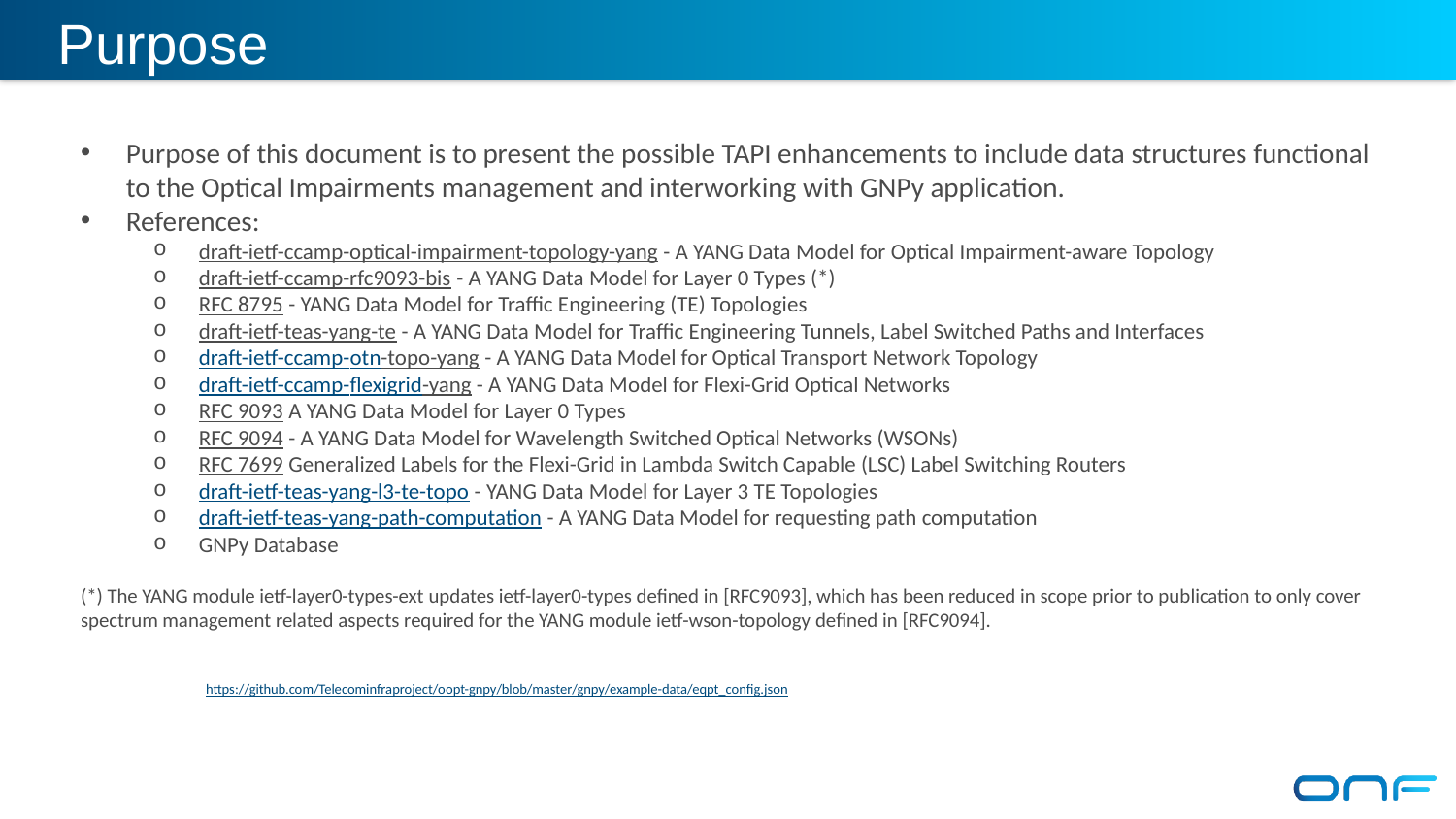

Purpose
Purpose of this document is to present the possible TAPI enhancements to include data structures functional to the Optical Impairments management and interworking with GNPy application.
References:
draft-ietf-ccamp-optical-impairment-topology-yang - A YANG Data Model for Optical Impairment-aware Topology
draft-ietf-ccamp-rfc9093-bis - A YANG Data Model for Layer 0 Types (*)
RFC 8795 - YANG Data Model for Traffic Engineering (TE) Topologies
draft-ietf-teas-yang-te - A YANG Data Model for Traffic Engineering Tunnels, Label Switched Paths and Interfaces
draft-ietf-ccamp-otn-topo-yang - A YANG Data Model for Optical Transport Network Topology
draft-ietf-ccamp-flexigrid-yang - A YANG Data Model for Flexi-Grid Optical Networks
RFC 9093 A YANG Data Model for Layer 0 Types
RFC 9094 - A YANG Data Model for Wavelength Switched Optical Networks (WSONs)
RFC 7699 Generalized Labels for the Flexi-Grid in Lambda Switch Capable (LSC) Label Switching Routers
draft-ietf-teas-yang-l3-te-topo - YANG Data Model for Layer 3 TE Topologies
draft-ietf-teas-yang-path-computation - A YANG Data Model for requesting path computation
GNPy Database

(*) The YANG module ietf-layer0-types-ext updates ietf-layer0-types defined in [RFC9093], which has been reduced in scope prior to publication to only cover spectrum management related aspects required for the YANG module ietf-wson-topology defined in [RFC9094].
https://github.com/Telecominfraproject/oopt-gnpy/blob/master/gnpy/example-data/eqpt_config.json